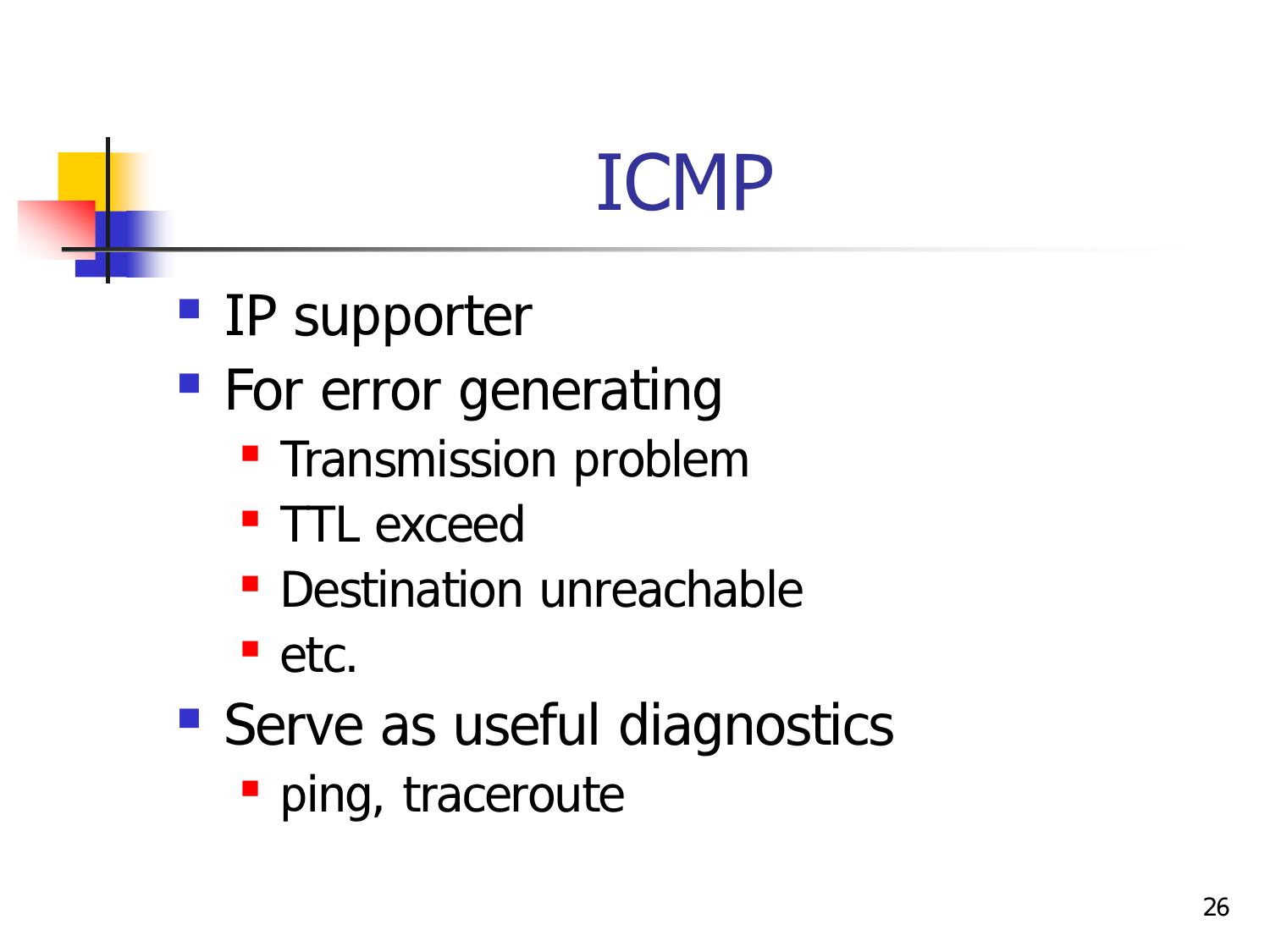

# ICMP
IP supporter
For error generating
Transmission problem
TTL exceed
Destination unreachable
etc.
Serve as useful diagnostics
ping, traceroute
26